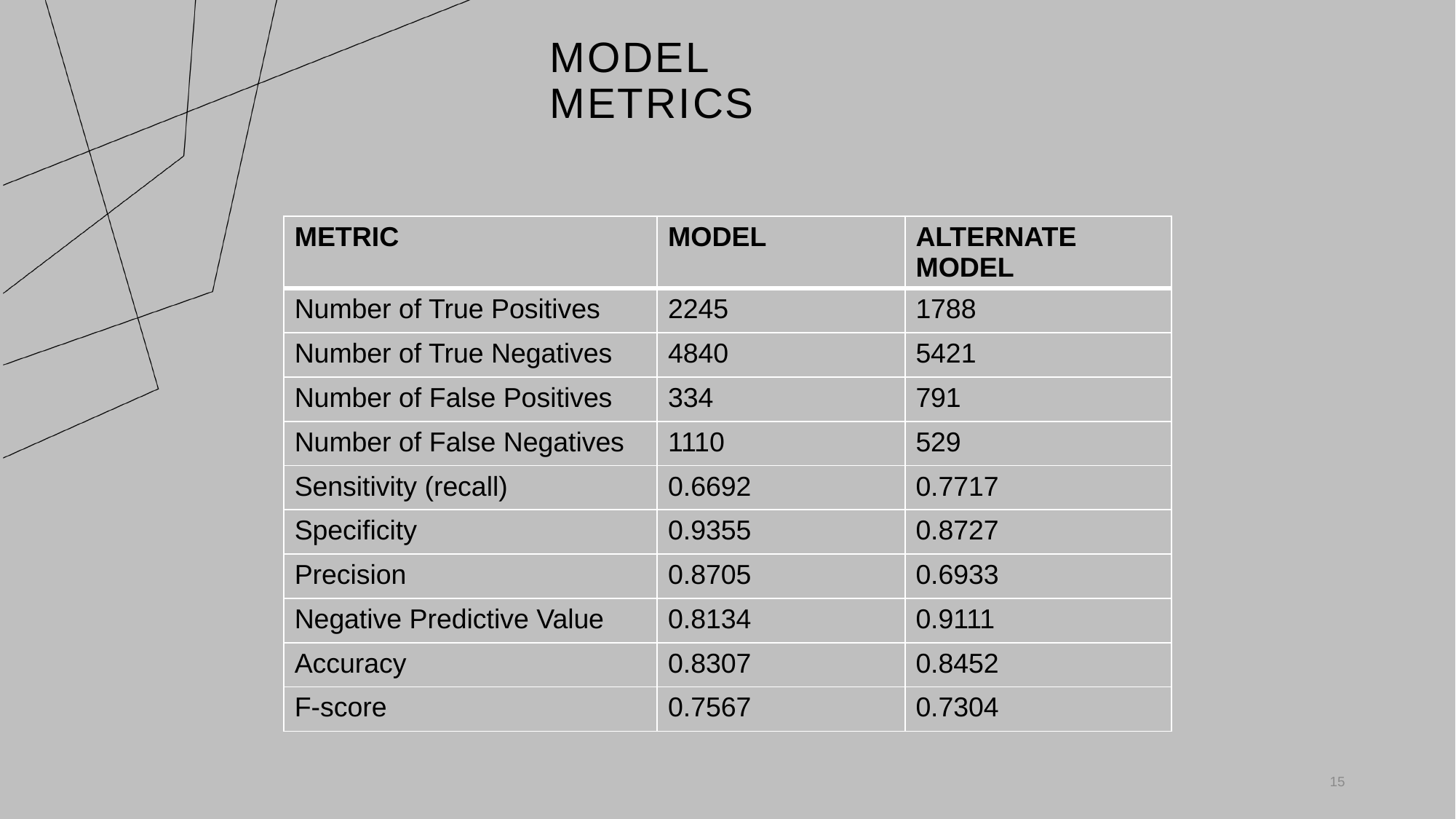

# Model metrics
| METRIC | MODEL | ALTERNATE MODEL |
| --- | --- | --- |
| Number of True Positives | 2245 | 1788 |
| Number of True Negatives | 4840 | 5421 |
| Number of False Positives | 334 | 791 |
| Number of False Negatives | 1110 | 529 |
| Sensitivity (recall) | 0.6692 | 0.7717 |
| Specificity | 0.9355 | 0.8727 |
| Precision | 0.8705 | 0.6933 |
| Negative Predictive Value | 0.8134 | 0.9111 |
| Accuracy | 0.8307 | 0.8452 |
| F-score | 0.7567 | 0.7304 |
15